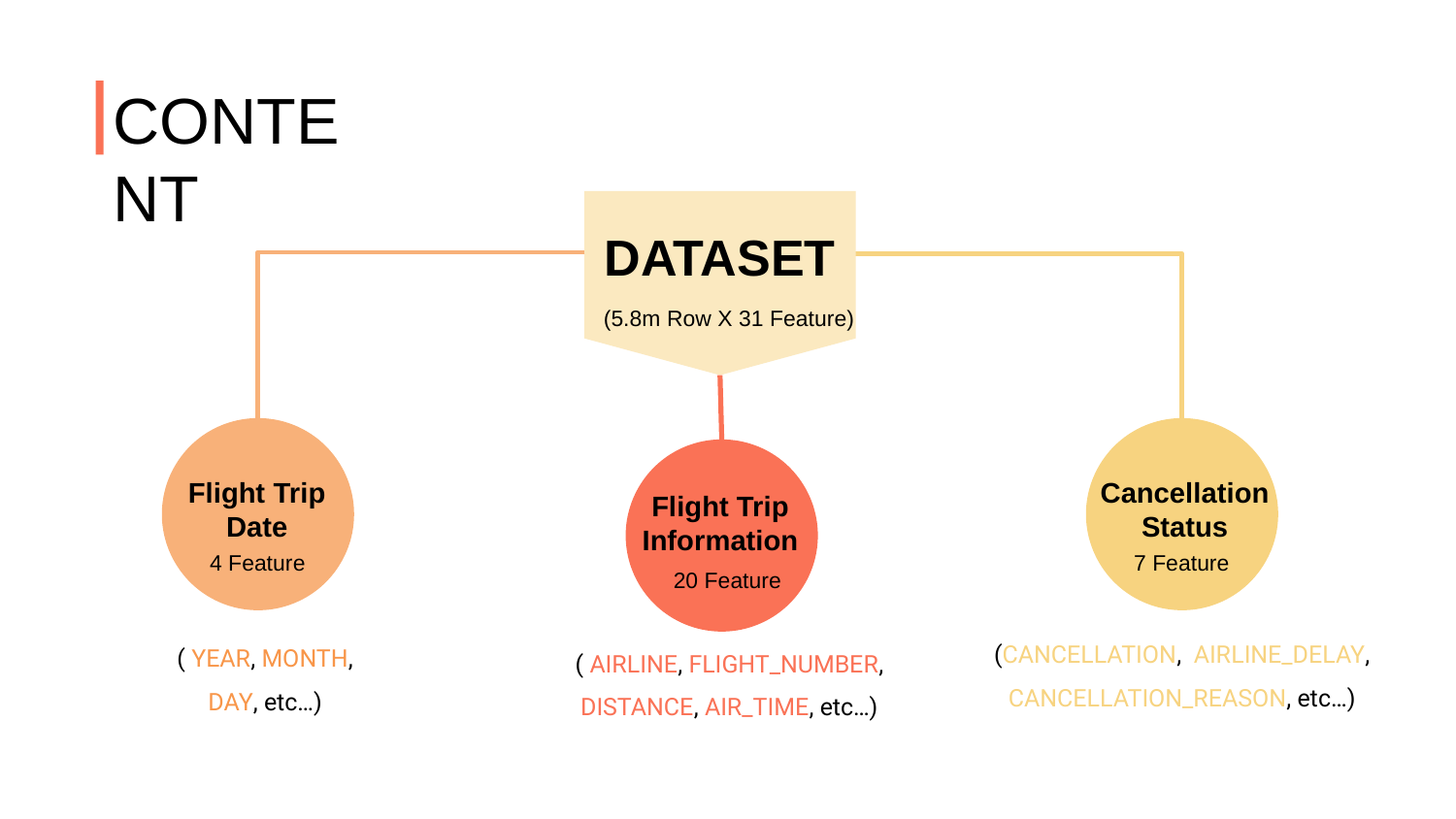

CONTENT

DATASET
(5.8m Row X 31 Feature)

Flight Trip Date
Cancellation Status
Flight Trip Information
4 Feature
7 Feature
20 Feature
(CANCELLATION,  AIRLINE_DELAY, CANCELLATION_REASON, etc…)
( YEAR, MONTH, DAY, etc…)
( AIRLINE, FLIGHT_NUMBER,
DISTANCE, AIR_TIME, etc…)